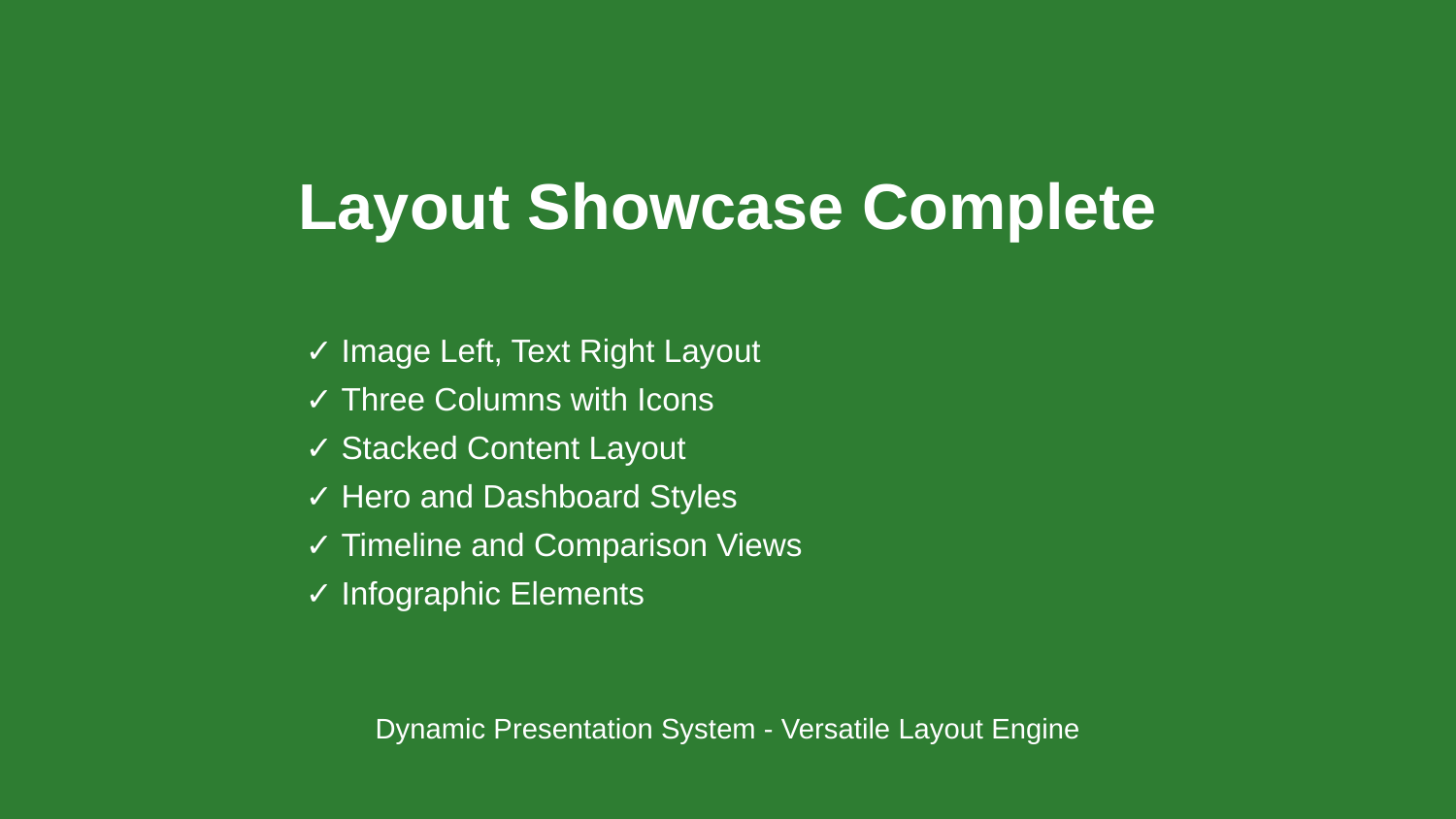

Layout Showcase Complete
✓ Image Left, Text Right Layout
✓ Three Columns with Icons
✓ Stacked Content Layout
✓ Hero and Dashboard Styles
✓ Timeline and Comparison Views
✓ Infographic Elements
Dynamic Presentation System - Versatile Layout Engine